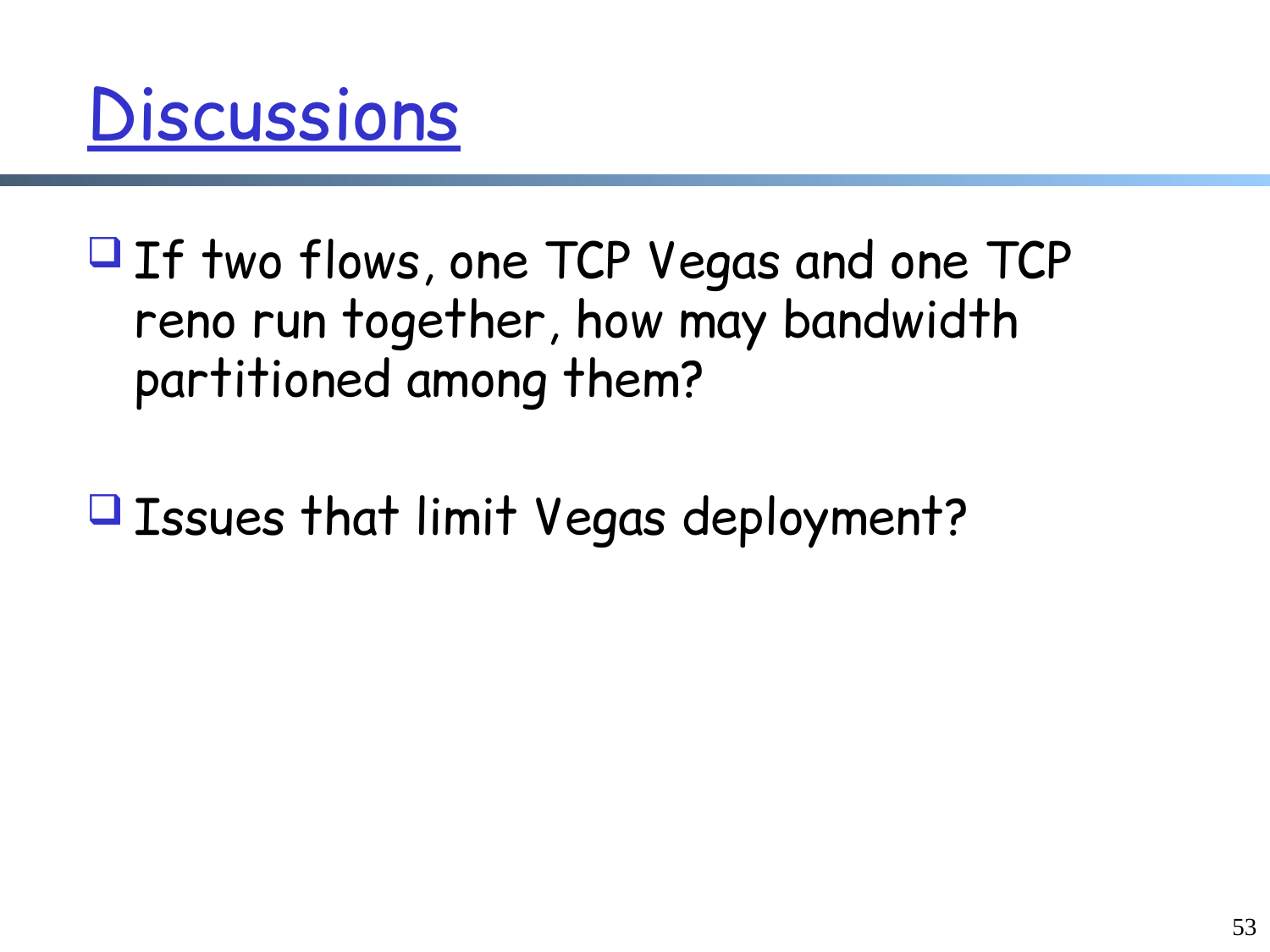

# Discussions
If two flows, one TCP Vegas and one TCP reno run together, how may bandwidth partitioned among them?

Issues that limit Vegas deployment?
53